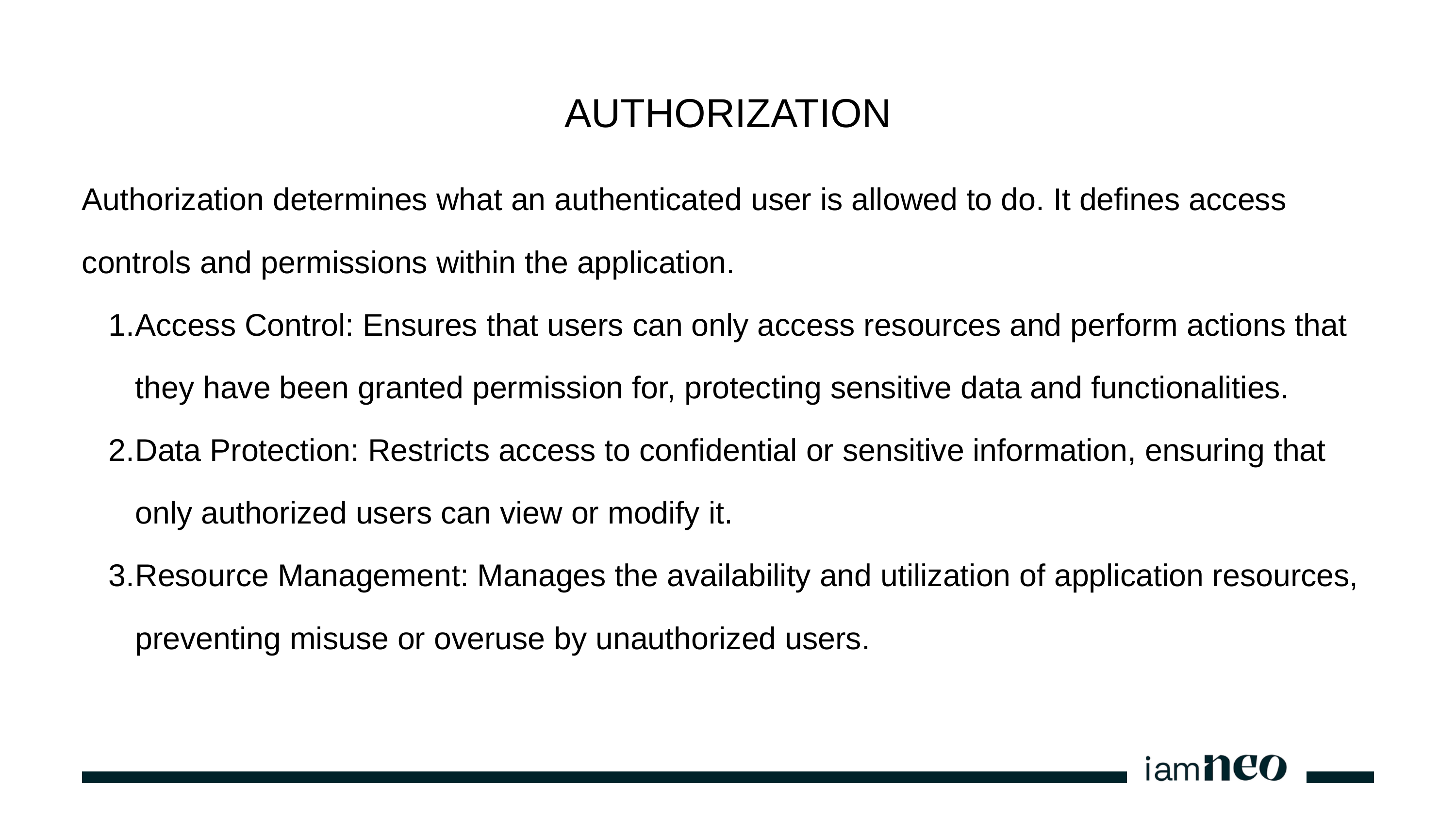

AUTHORIZATION
Authorization determines what an authenticated user is allowed to do. It defines access controls and permissions within the application.
Access Control: Ensures that users can only access resources and perform actions that they have been granted permission for, protecting sensitive data and functionalities.
Data Protection: Restricts access to confidential or sensitive information, ensuring that only authorized users can view or modify it.
Resource Management: Manages the availability and utilization of application resources, preventing misuse or overuse by unauthorized users.